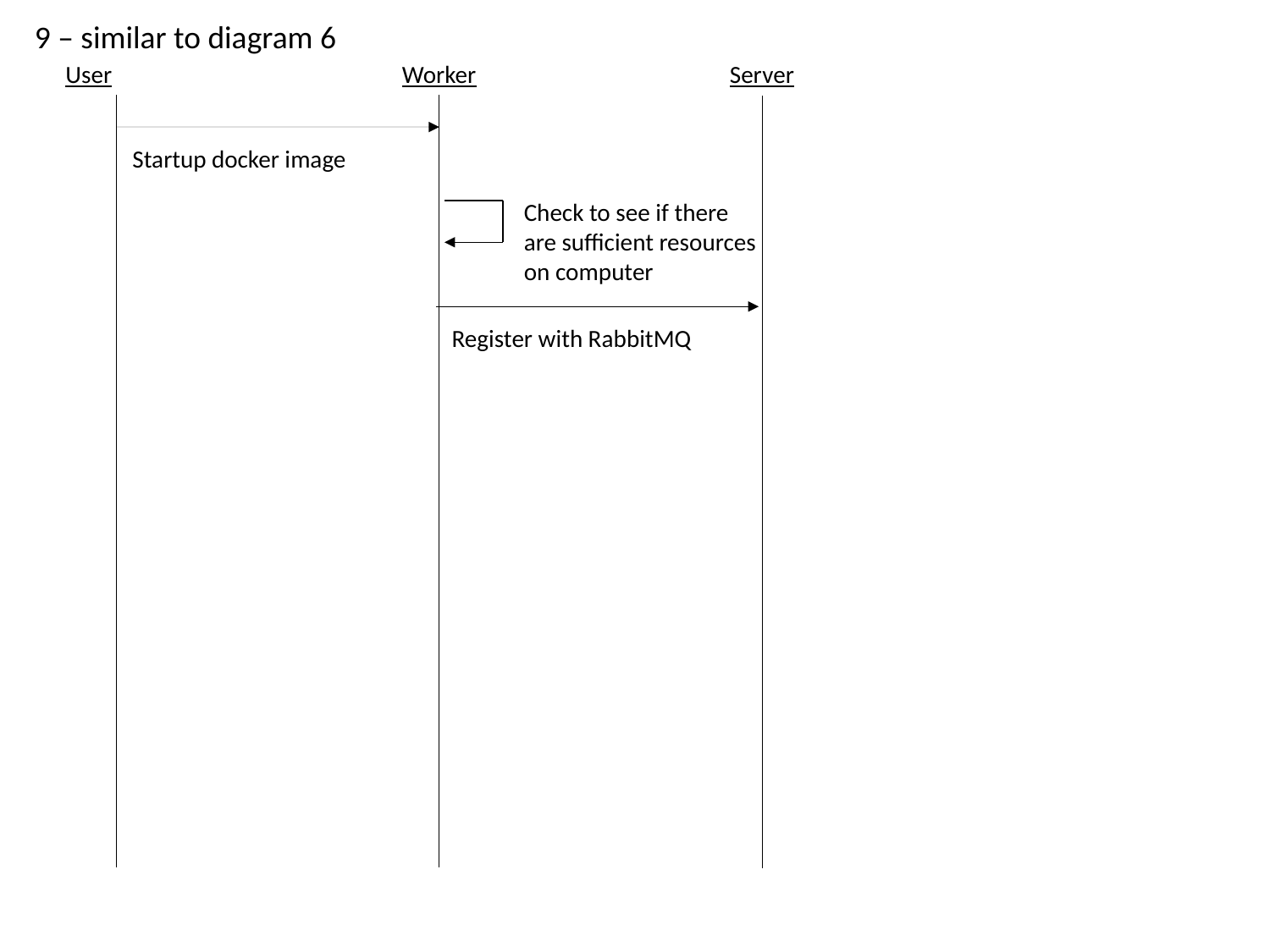

9 – similar to diagram 6
User
Worker
Server

Startup docker image
Check to see if there are sufficient resources on computer

Register with RabbitMQ